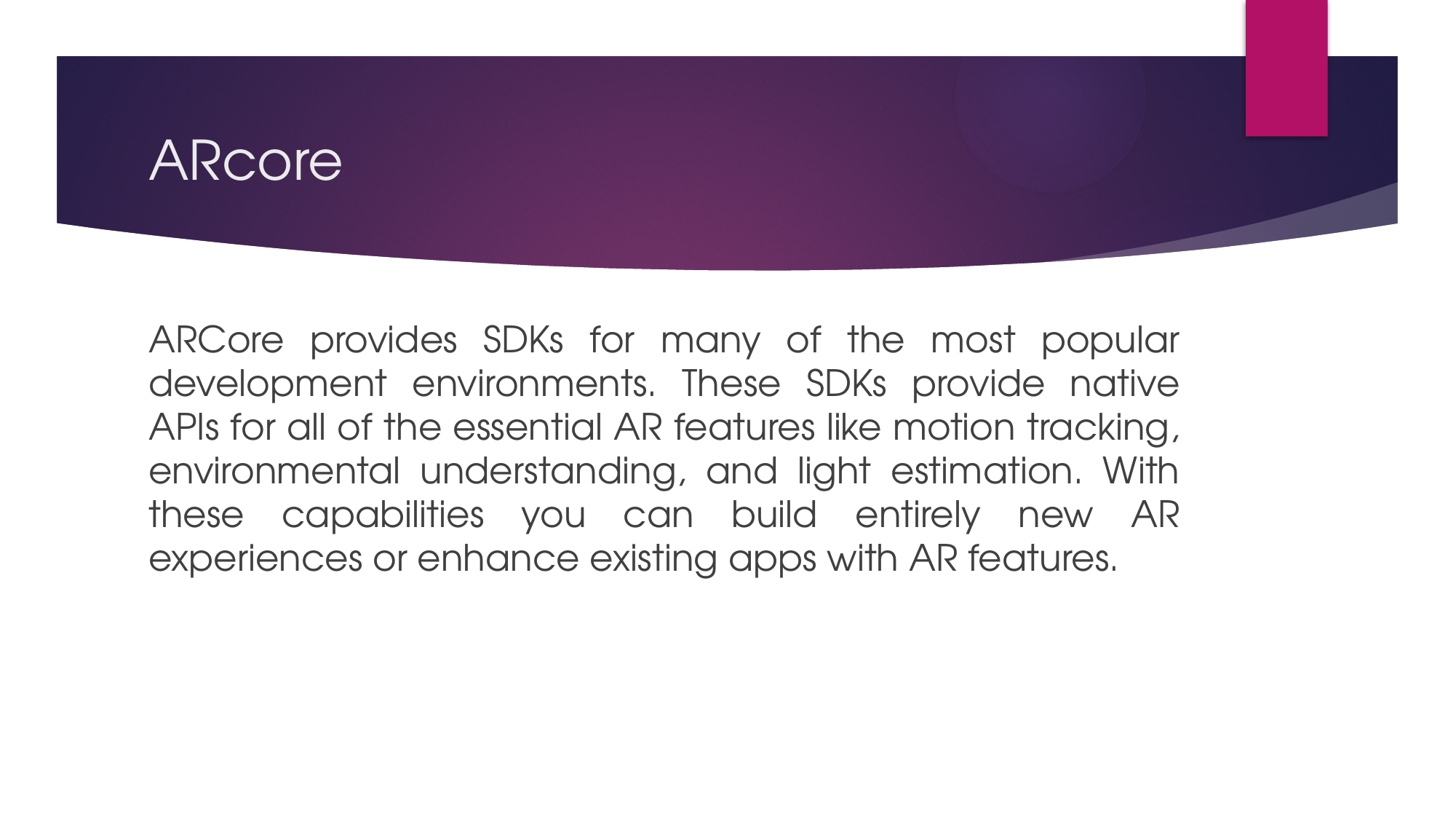

# ARcore
ARCore provides SDKs for many of the most popular development environments. These SDKs provide native APIs for all of the essential AR features like motion tracking, environmental understanding, and light estimation. With these capabilities you can build entirely new AR experiences or enhance existing apps with AR features.